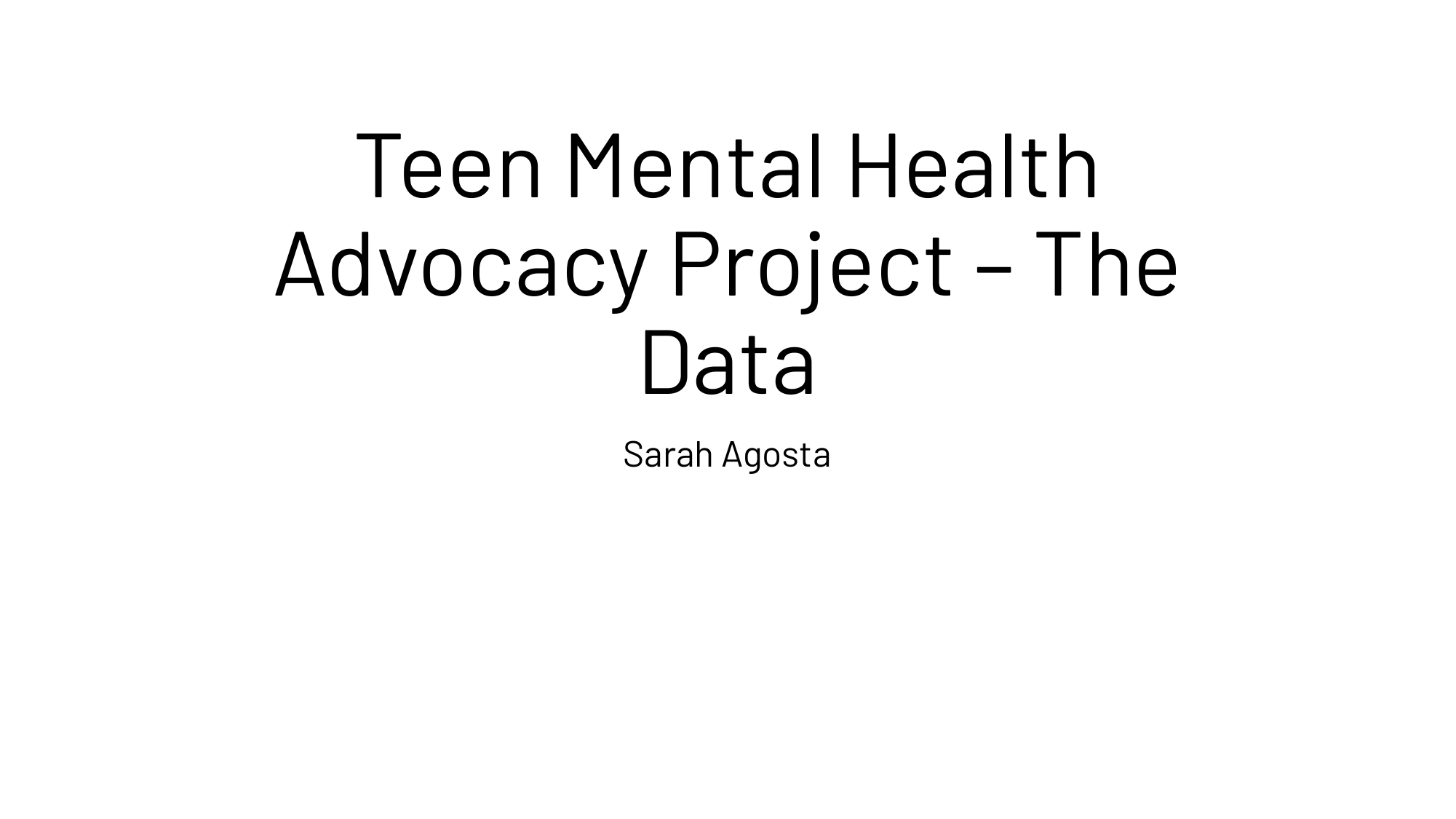

# Teen Mental Health Advocacy Project – The Data
Sarah Agosta